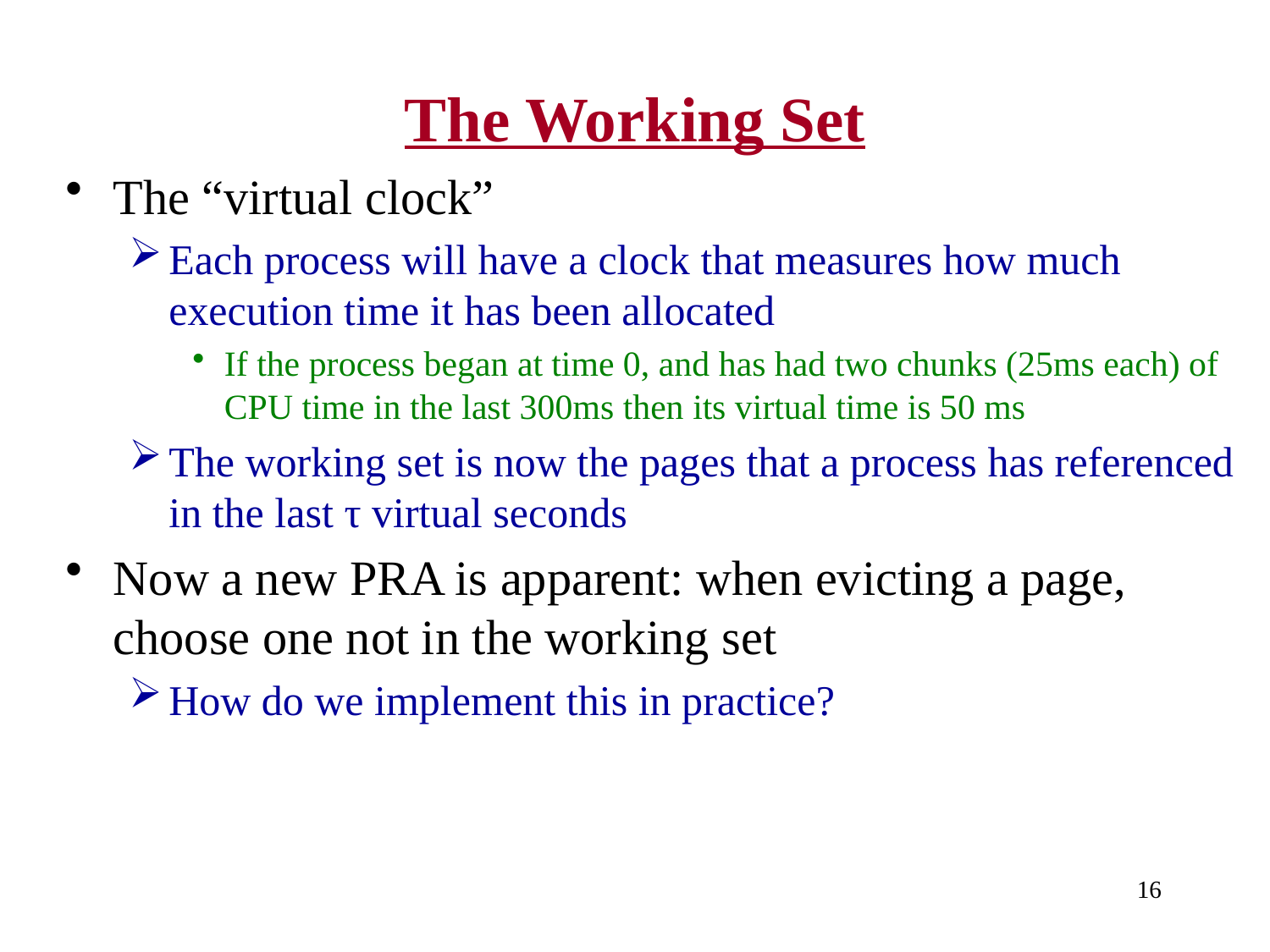

# The Working Set
The “virtual clock”
Each process will have a clock that measures how much execution time it has been allocated
If the process began at time 0, and has had two chunks (25ms each) of CPU time in the last 300ms then its virtual time is 50 ms
The working set is now the pages that a process has referenced in the last τ virtual seconds
Now a new PRA is apparent: when evicting a page, choose one not in the working set
How do we implement this in practice?
16